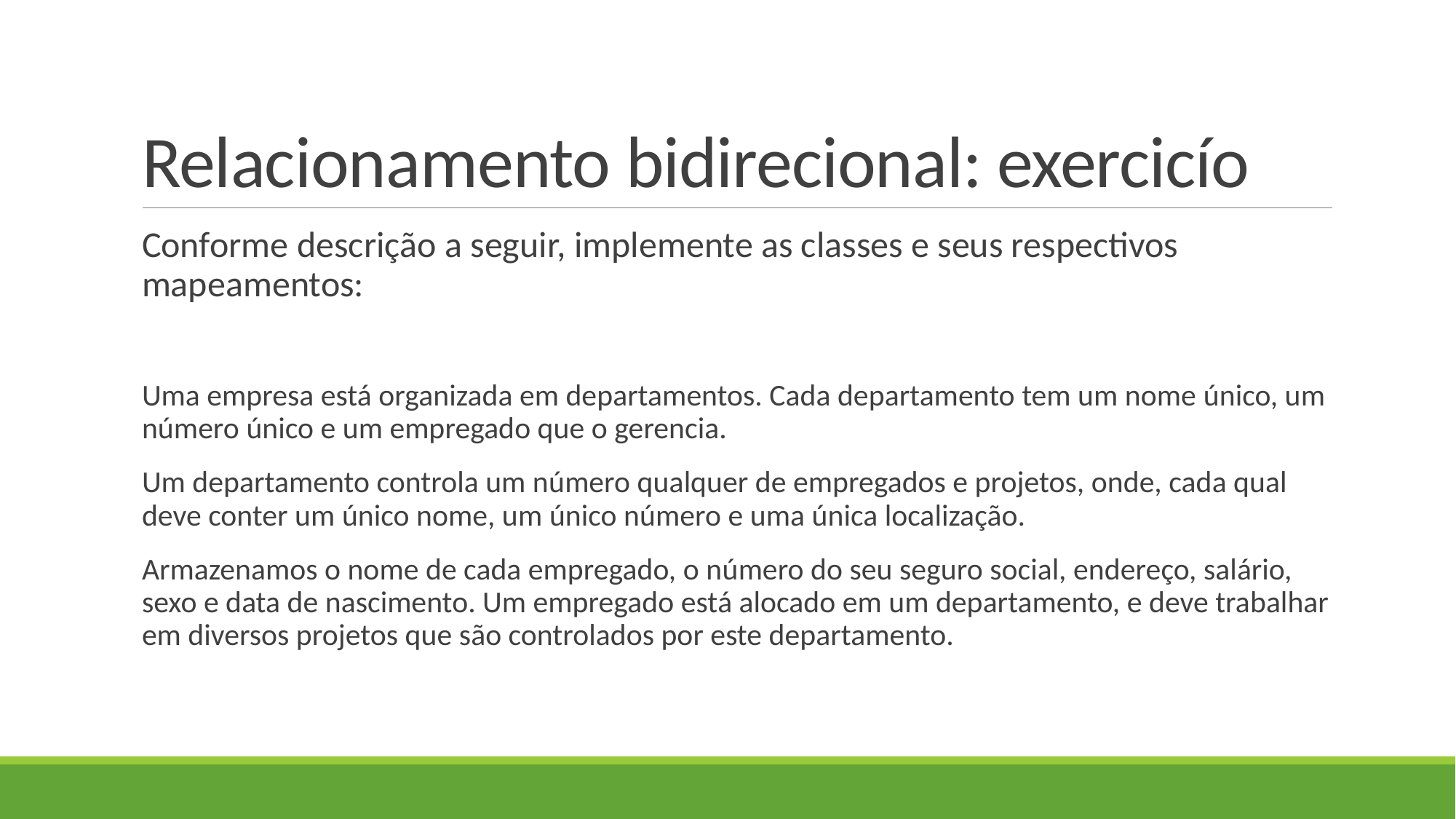

# Relacionamento bidirecional: exercicío
Conforme descrição a seguir, implemente as classes e seus respectivos mapeamentos:

Uma empresa está organizada em departamentos. Cada departamento tem um nome único, um número único e um empregado que o gerencia.
Um departamento controla um número qualquer de empregados e projetos, onde, cada qual deve conter um único nome, um único número e uma única localização.
Armazenamos o nome de cada empregado, o número do seu seguro social, endereço, salário, sexo e data de nascimento. Um empregado está alocado em um departamento, e deve trabalhar em diversos projetos que são controlados por este departamento.